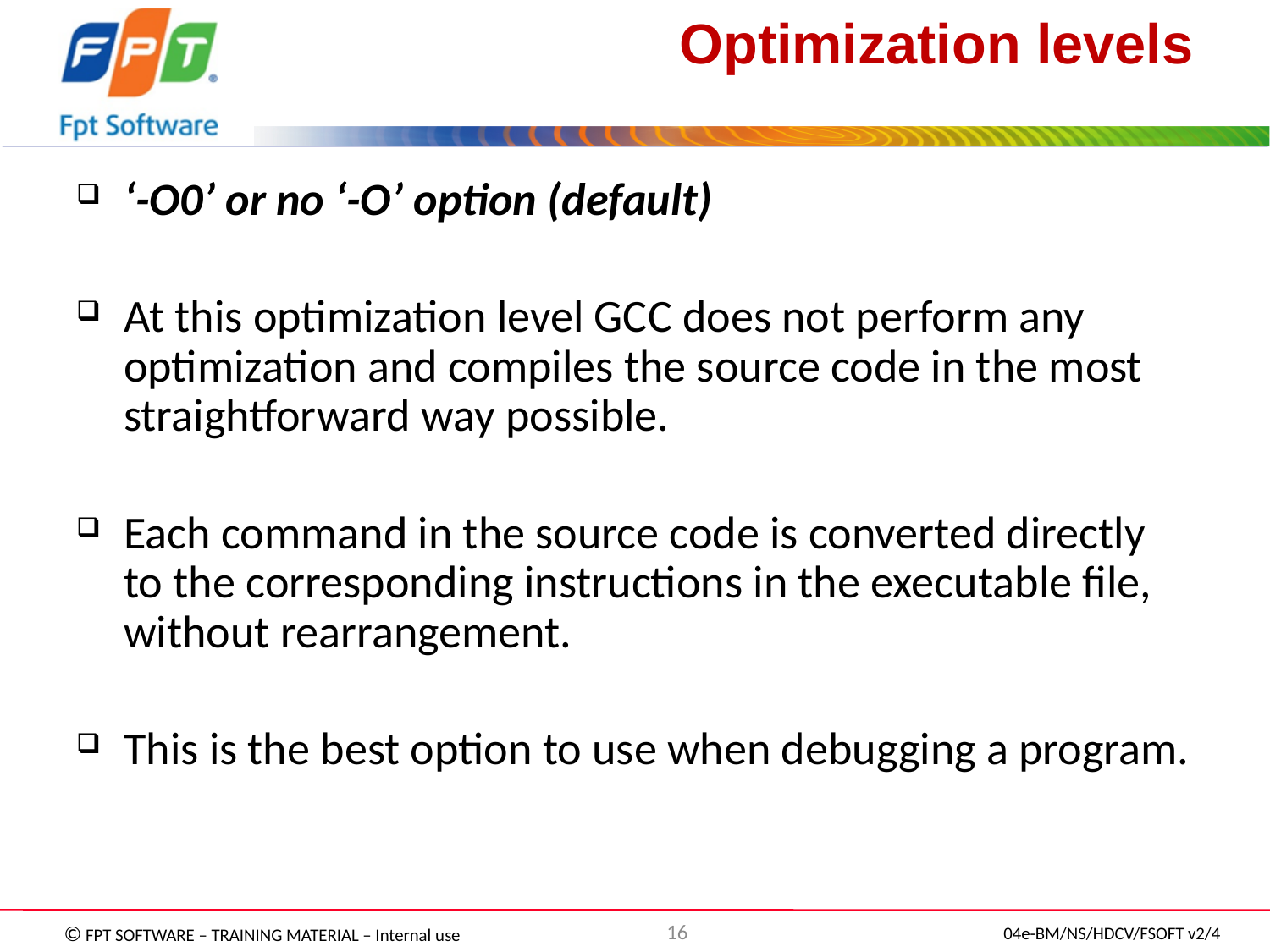

# Optimization levels
‘-O0’ or no ‘-O’ option (default)

At this optimization level GCC does not perform any optimization and compiles the source code in the most straightforward way possible.

Each command in the source code is converted directly to the corresponding instructions in the executable file, without rearrangement.

This is the best option to use when debugging a program.
16